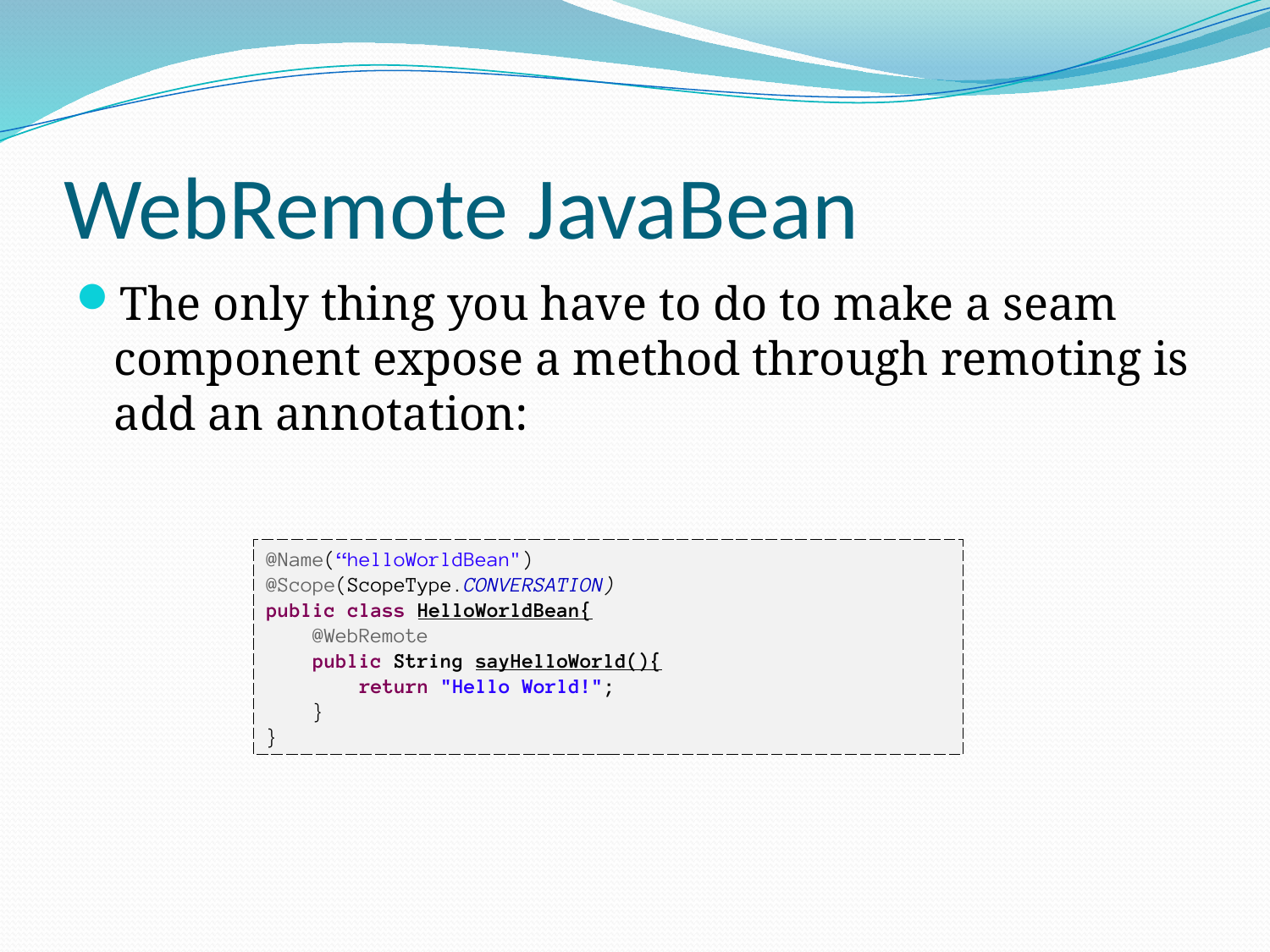

# WebRemote JavaBean
The only thing you have to do to make a seam component expose a method through remoting is add an annotation:
@Name(“helloWorldBean")
@Scope(ScopeType.CONVERSATION)
public class HelloWorldBean{
    @WebRemote
    public String sayHelloWorld(){
        return "Hello World!";
    }
}